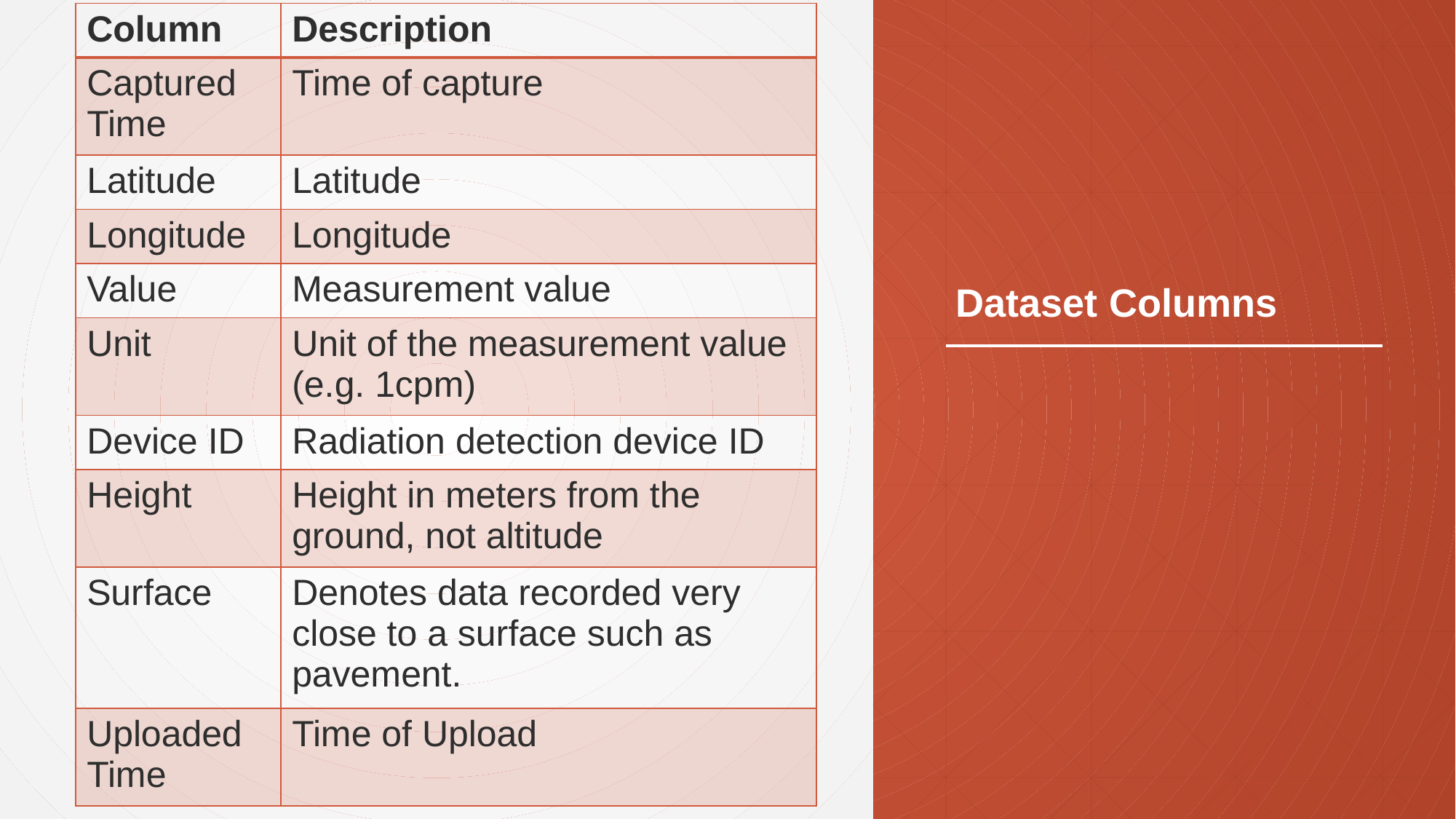

| Column | Description |
| --- | --- |
| Captured Time | Time of capture |
| Latitude | Latitude |
| Longitude | Longitude |
| Value | Measurement value |
| Unit | Unit of the measurement value (e.g. 1cpm) |
| Device ID | Radiation detection device ID |
| Height | Height in meters from the ground, not altitude |
| Surface | Denotes data recorded very close to a surface such as pavement. |
| Uploaded Time | Time of Upload |
# Dataset Columns